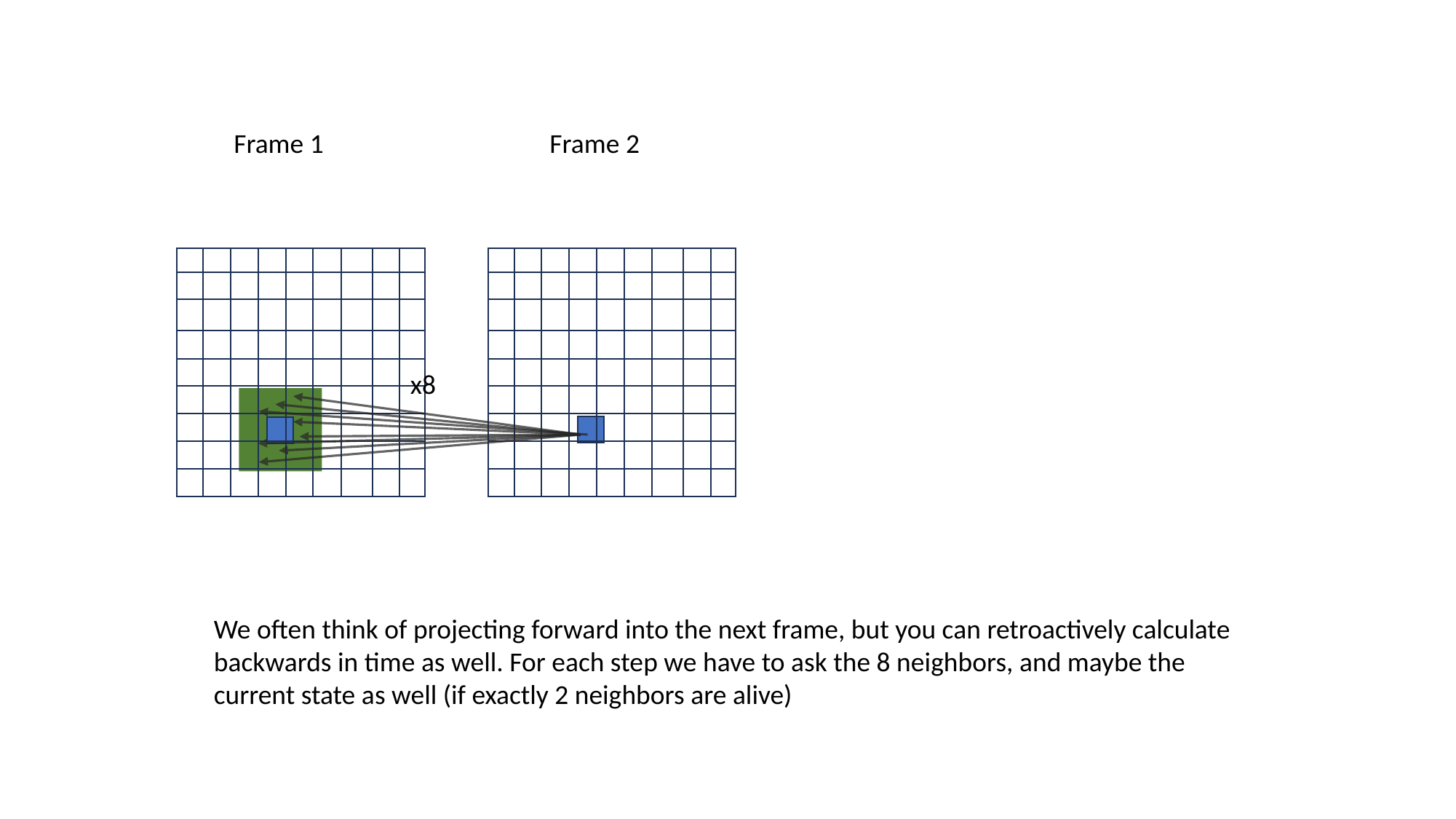

Frame 1
Frame 2

x8

We often think of projecting forward into the next frame, but you can retroactively calculate backwards in time as well. For each step we have to ask the 8 neighbors, and maybe the current state as well (if exactly 2 neighbors are alive)